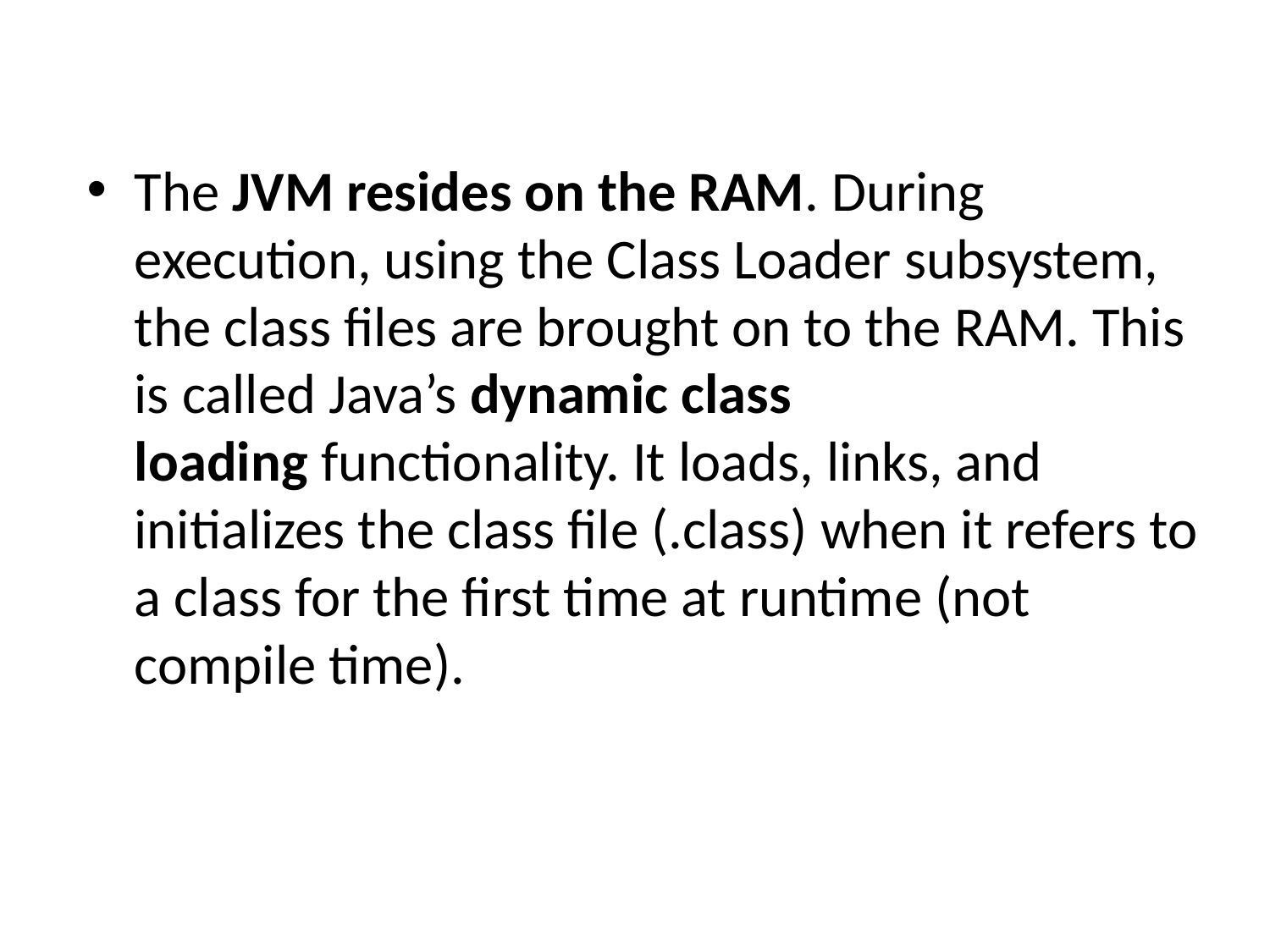

The JVM resides on the RAM. During execution, using the Class Loader subsystem, the class files are brought on to the RAM. This is called Java’s dynamic class loading functionality. It loads, links, and initializes the class file (.class) when it refers to a class for the first time at runtime (not compile time).